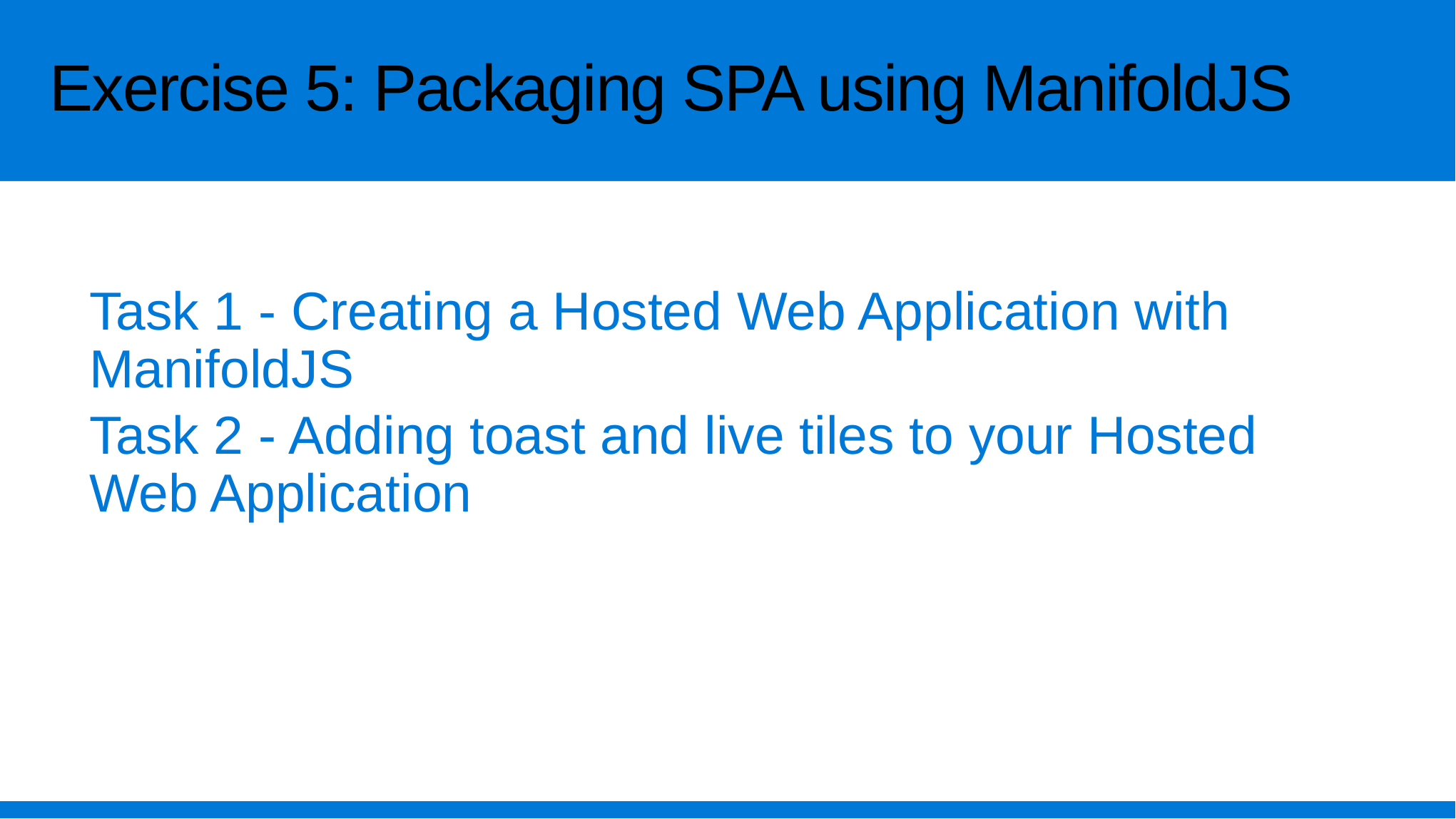

# Exercise 5: Packaging SPA using ManifoldJS

Task 1 - Creating a Hosted Web Application with ManifoldJS
Task 2 - Adding toast and live tiles to your Hosted Web Application